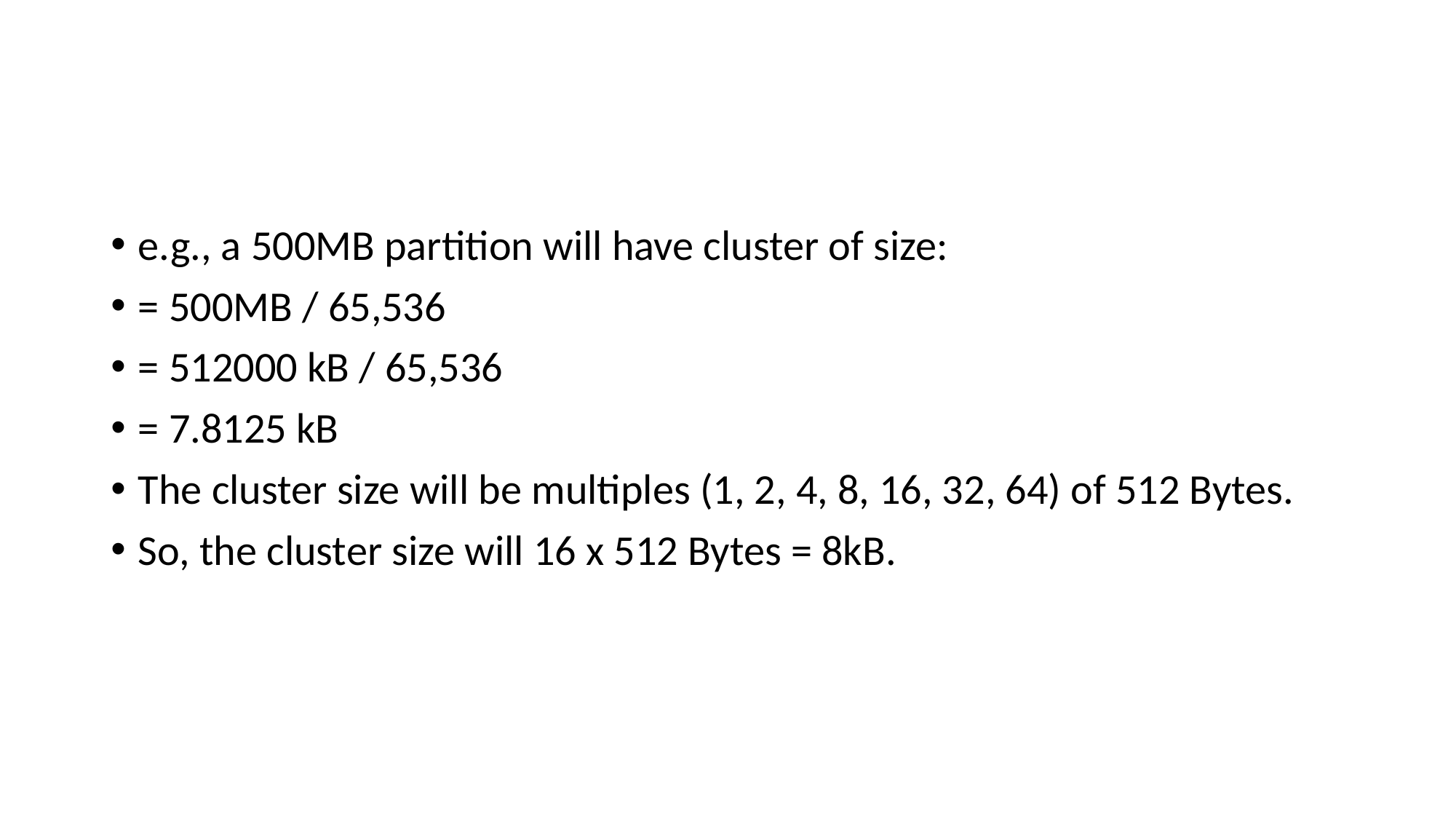

#
e.g., a 500MB partition will have cluster of size:
= 500MB / 65,536
= 512000 kB / 65,536
= 7.8125 kB
The cluster size will be multiples (1, 2, 4, 8, 16, 32, 64) of 512 Bytes.
So, the cluster size will 16 x 512 Bytes = 8kB.